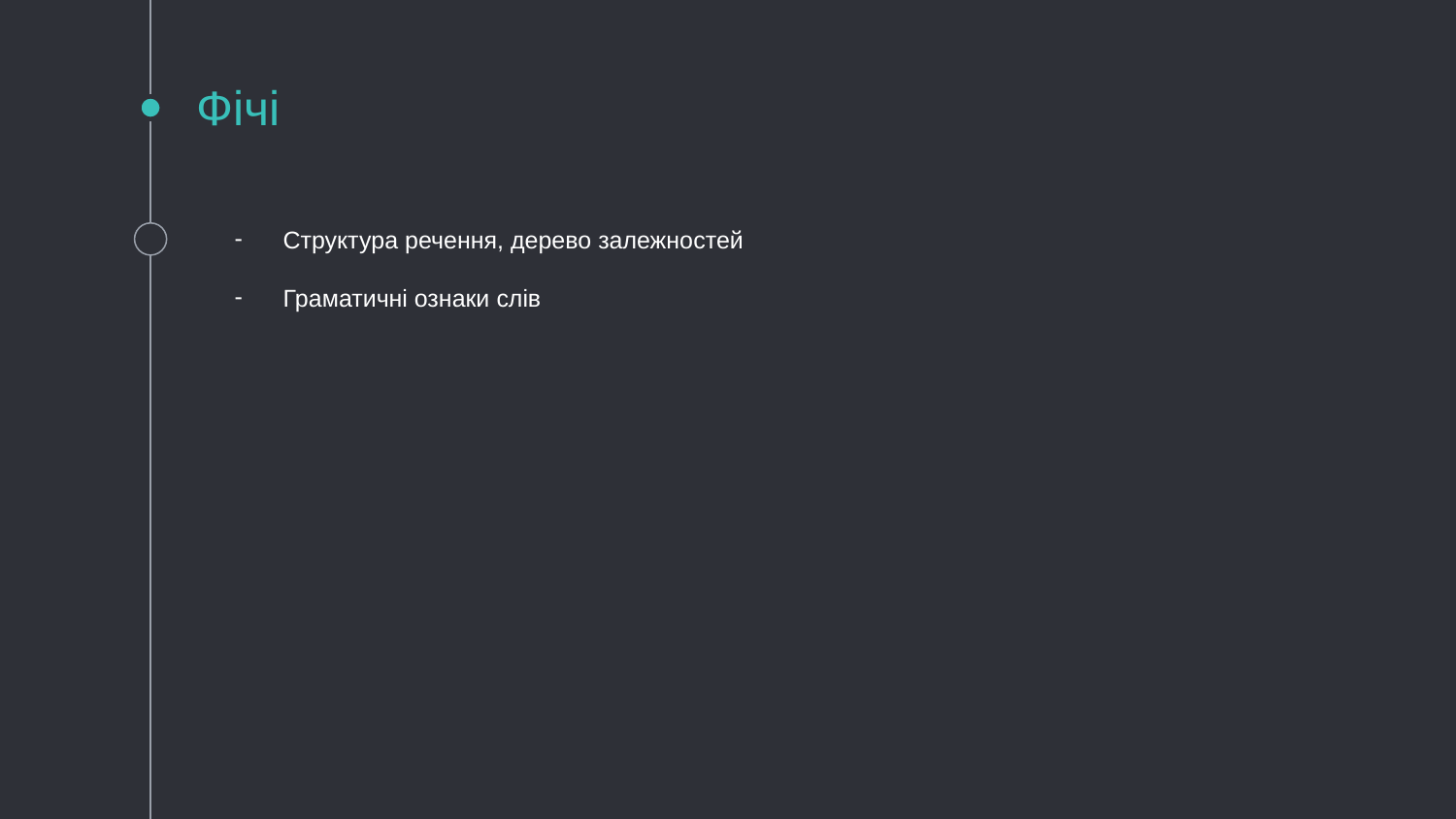

# Фічі
Структура речення, дерево залежностей
Граматичні ознаки слів